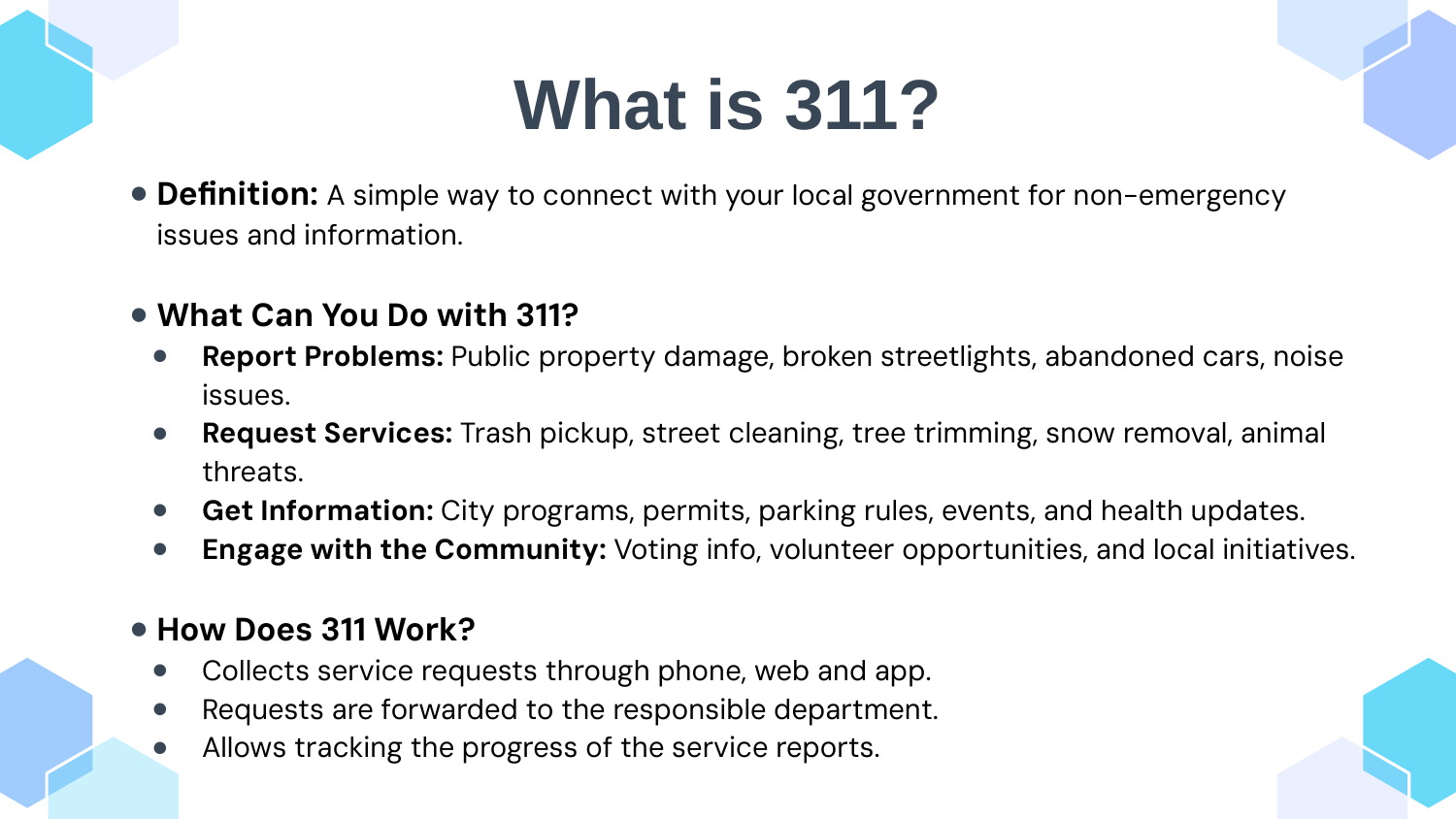

# What is 311?
Definition: A simple way to connect with your local government for non-emergency issues and information.

What Can You Do with 311?
Report Problems: Public property damage, broken streetlights, abandoned cars, noise issues.
Request Services: Trash pickup, street cleaning, tree trimming, snow removal, animal threats.
Get Information: City programs, permits, parking rules, events, and health updates.
Engage with the Community: Voting info, volunteer opportunities, and local initiatives.

How Does 311 Work?
Collects service requests through phone, web and app.
Requests are forwarded to the responsible department.
Allows tracking the progress of the service reports.